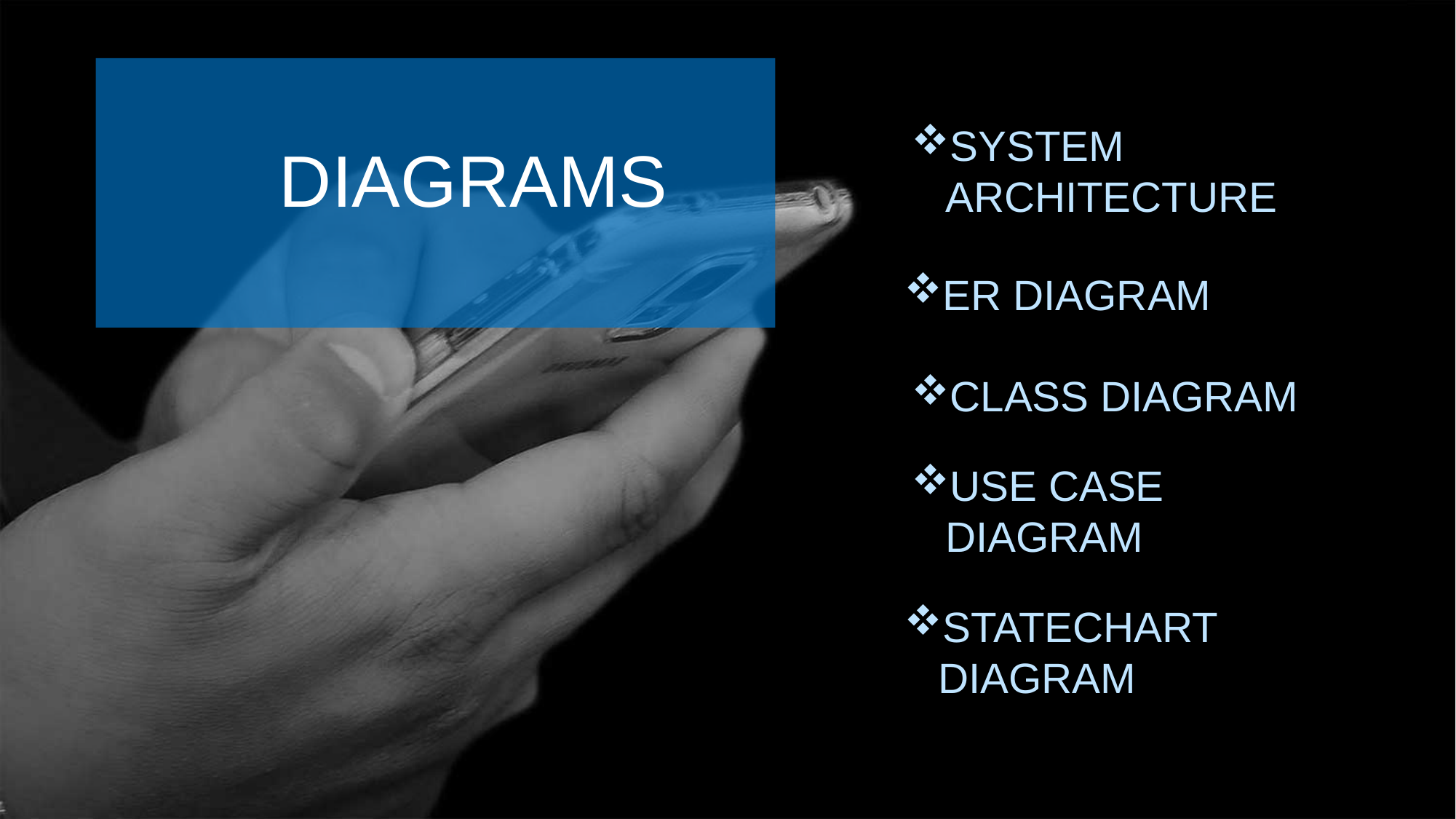

SYSTEM ARCHITECTURES
DIAGRAMS
ER DIAGRAM
CLASS DIAGRAM
USE CASE DIAGRAM
STATECHART DIAGRAM